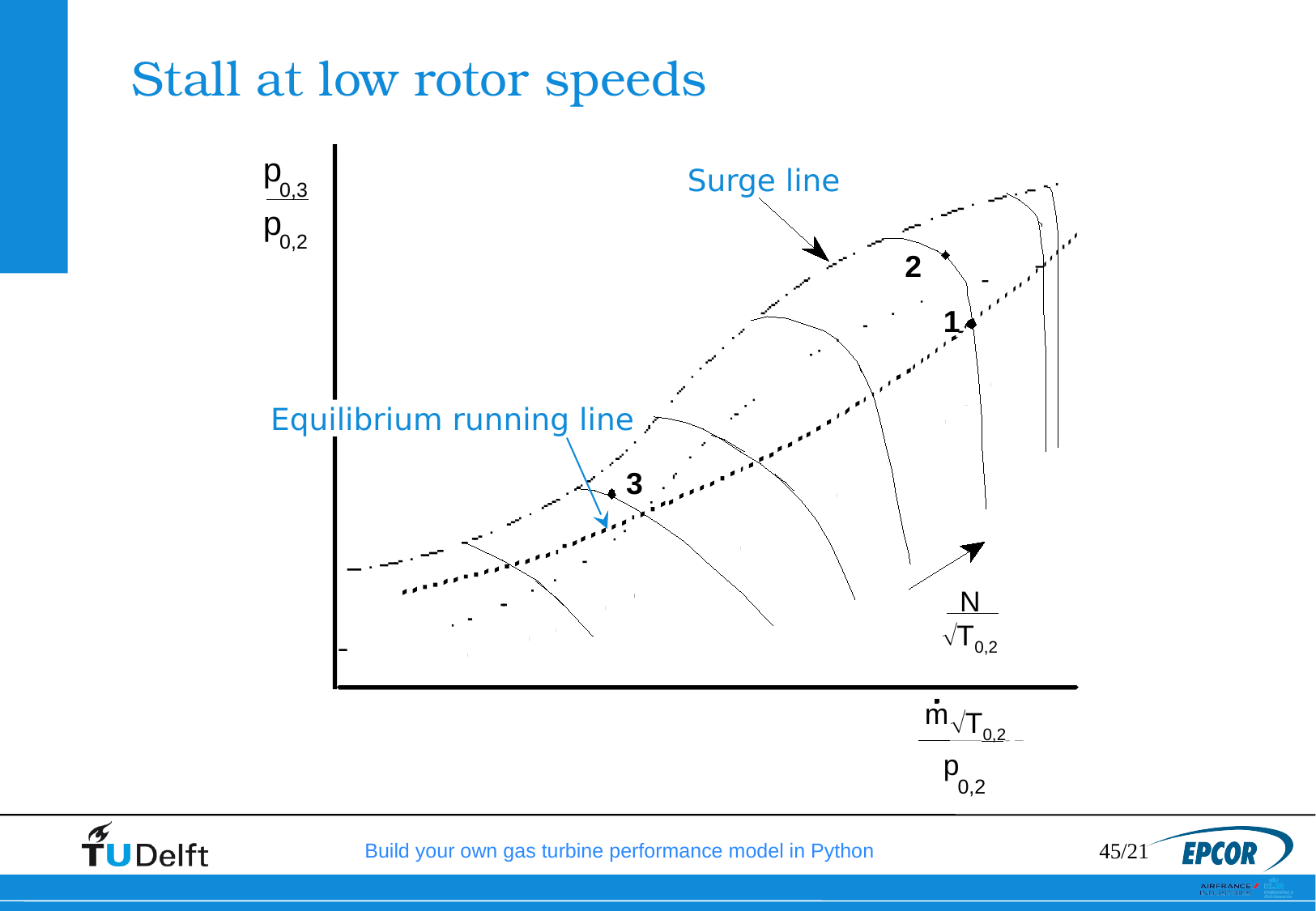

# Stall at low rotor speeds

p
Surge line
0,3

p

0,2

2

1

Equilibrium running line

3

N

√T

√T0,2
01

√T0,2
m
√T

01

p
0,2